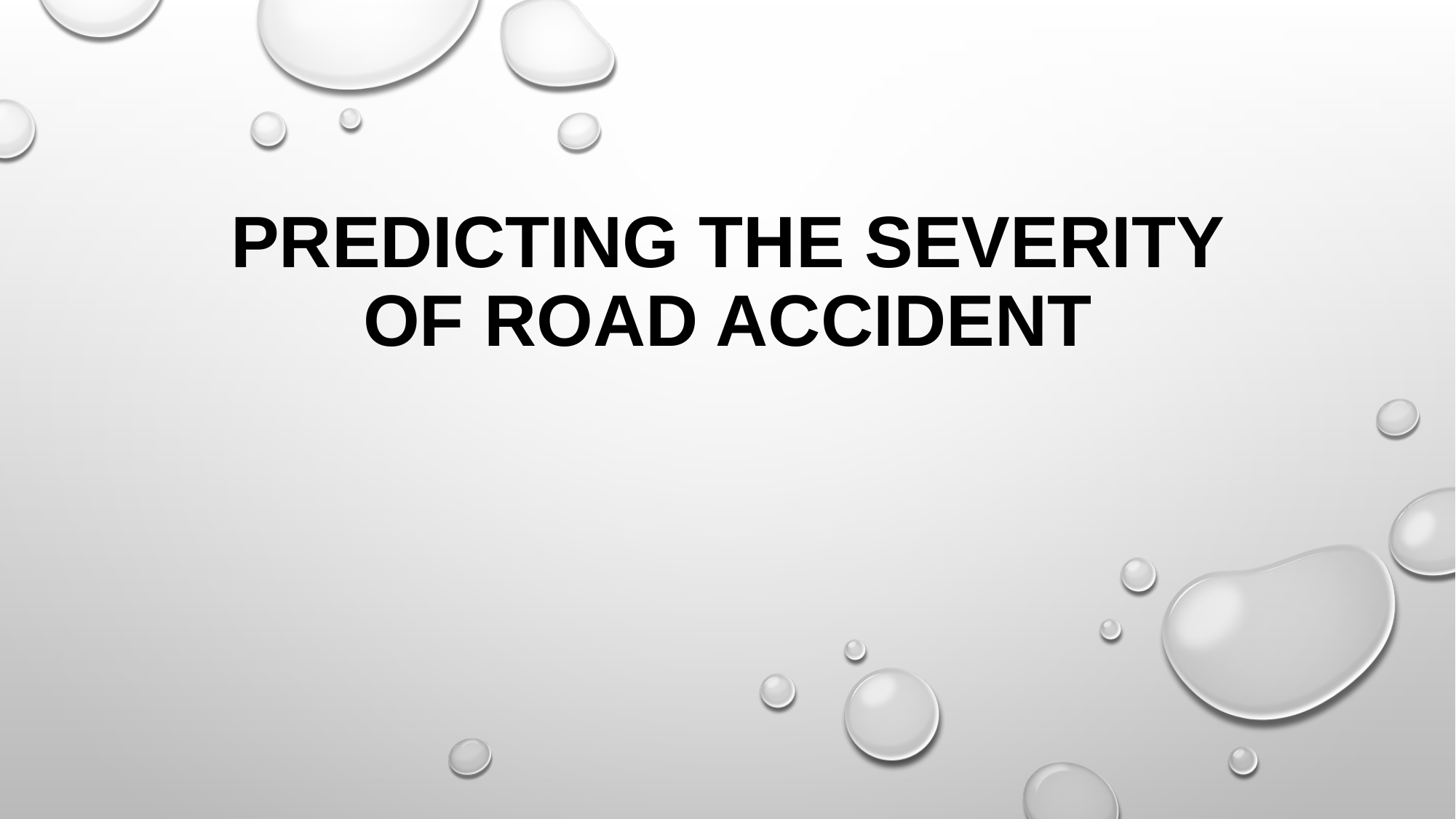

# Predicting the Severity of Road Accident